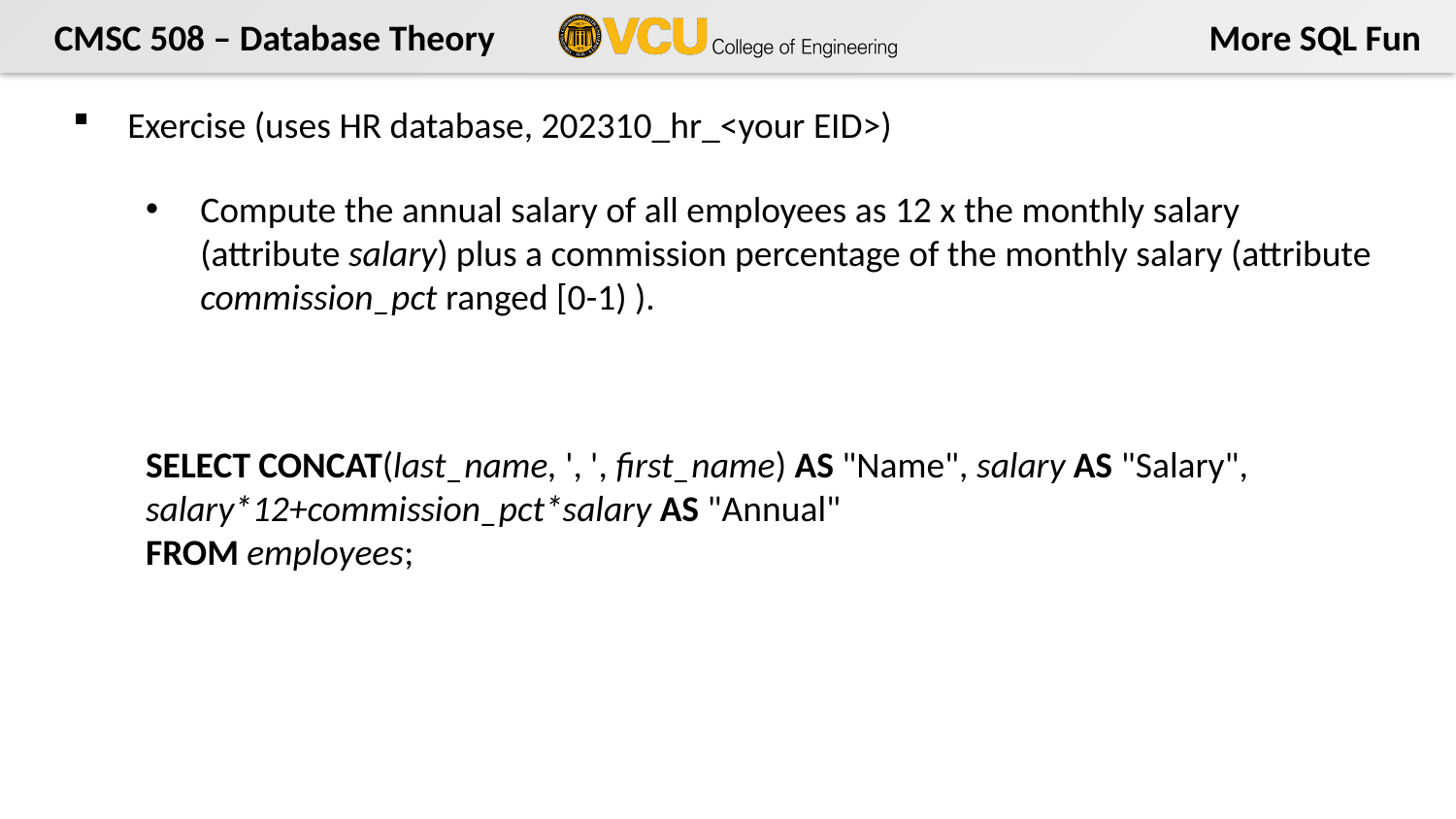

Exercise (uses HR database, 202310_hr_<your EID>)
Compute the annual salary of all employees as 12 x the monthly salary (attribute salary) plus a commission percentage of the monthly salary (attribute commission_pct ranged [0-1) ).

SELECT CONCAT(last_name, ', ', first_name) AS "Name", salary AS "Salary", salary*12+commission_pct*salary AS "Annual"
FROM employees;